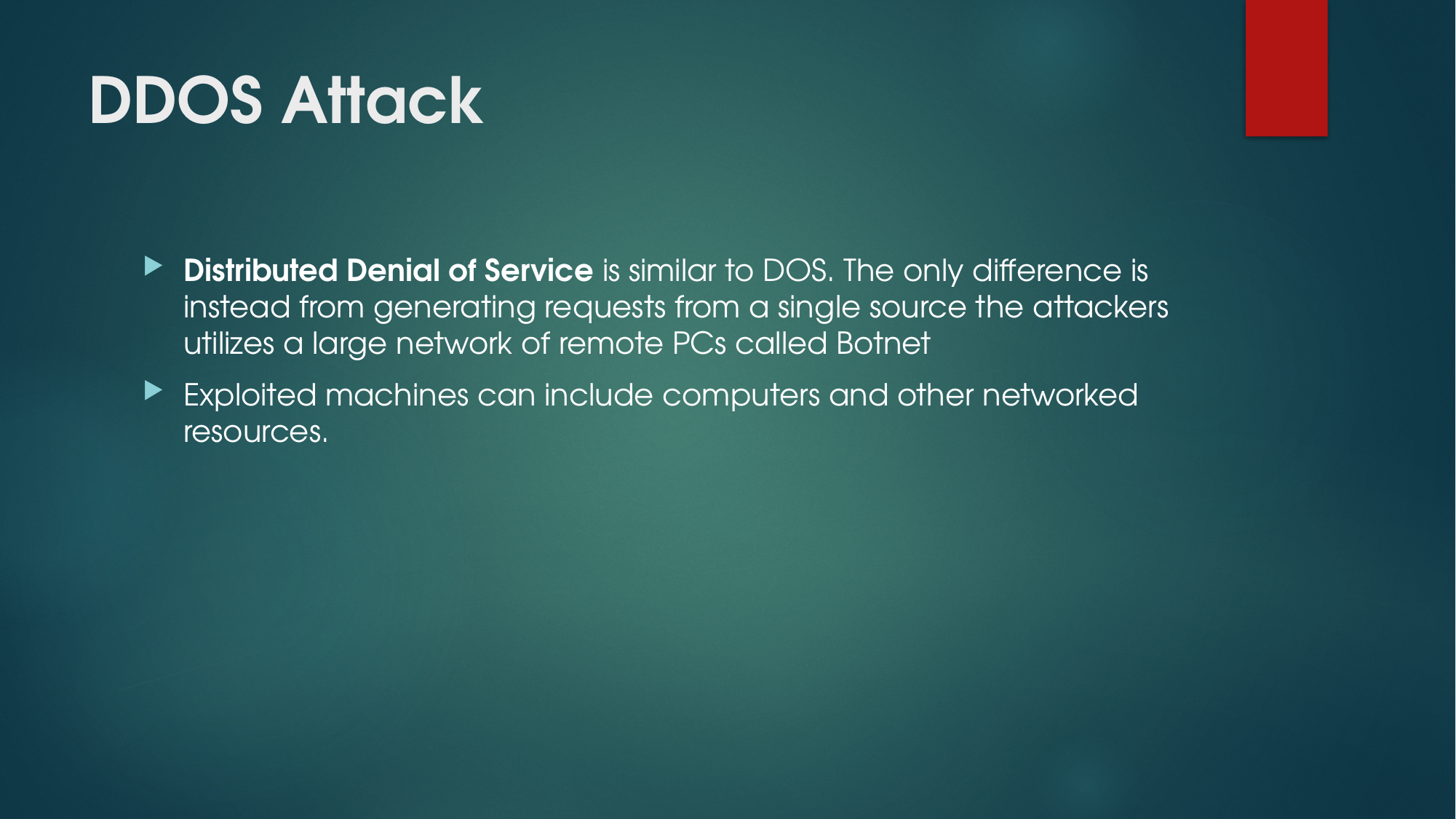

# DDOS Attack
Distributed Denial of Service is similar to DOS. The only difference is instead from generating requests from a single source the attackers utilizes a large network of remote PCs called Botnet
Exploited machines can include computers and other networked resources.